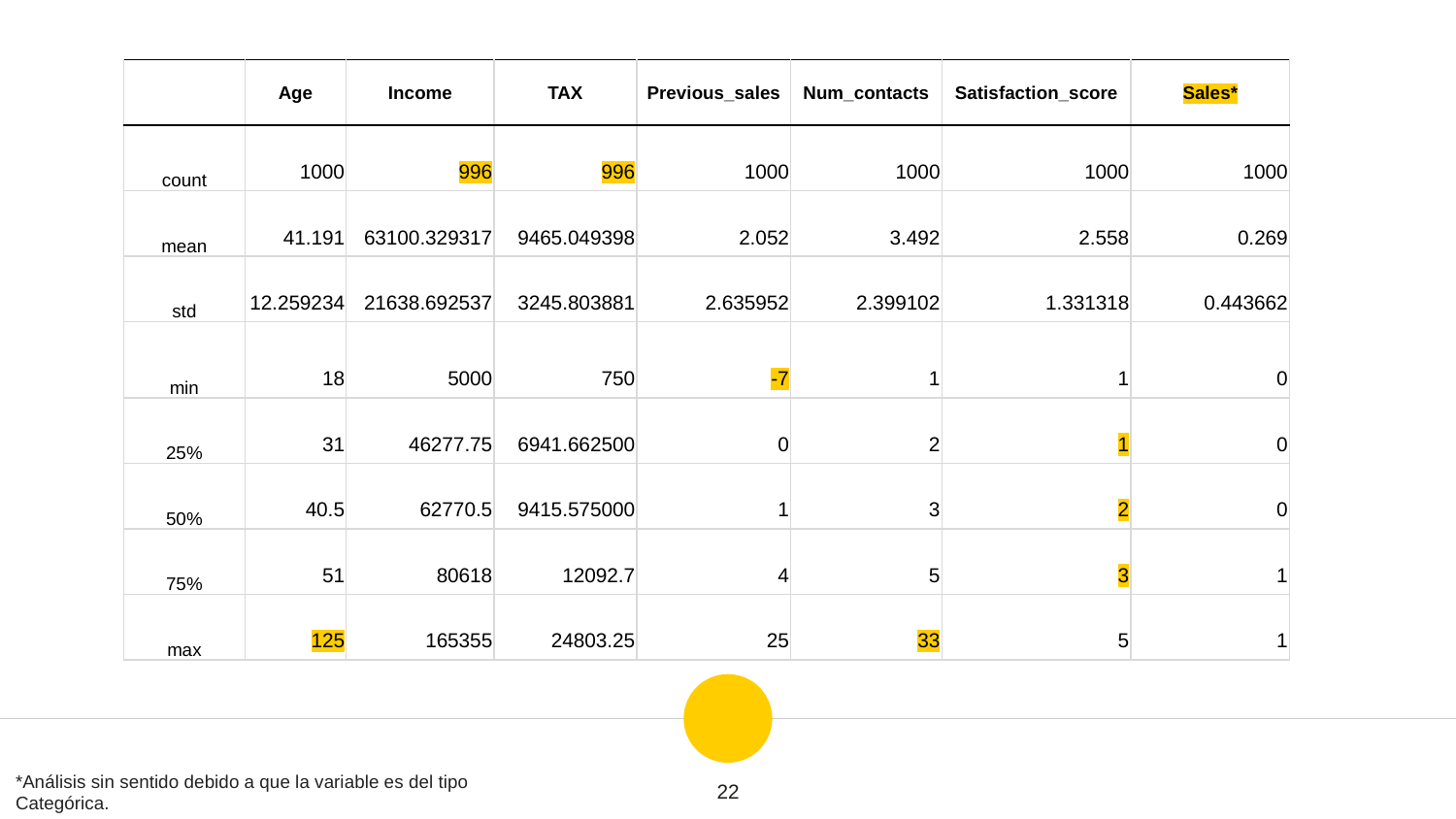

|  | Age | Income | TAX | Previous\_sales | Num\_contacts | Satisfaction\_score | Sales\* |
| --- | --- | --- | --- | --- | --- | --- | --- |
| count | 1000 | 996 | 996 | 1000 | 1000 | 1000 | 1000 |
| mean | 41.191 | 63100.329317 | 9465.049398 | 2.052 | 3.492 | 2.558 | 0.269 |
| std | 12.259234 | 21638.692537 | 3245.803881 | 2.635952 | 2.399102 | 1.331318 | 0.443662 |
| min | 18 | 5000 | 750 | -7 | 1 | 1 | 0 |
| 25% | 31 | 46277.75 | 6941.662500 | 0 | 2 | 1 | 0 |
| 50% | 40.5 | 62770.5 | 9415.575000 | 1 | 3 | 2 | 0 |
| 75% | 51 | 80618 | 12092.7 | 4 | 5 | 3 | 1 |
| max | 125 | 165355 | 24803.25 | 25 | 33 | 5 | 1 |
22
*Análisis sin sentido debido a que la variable es del tipo Categórica.